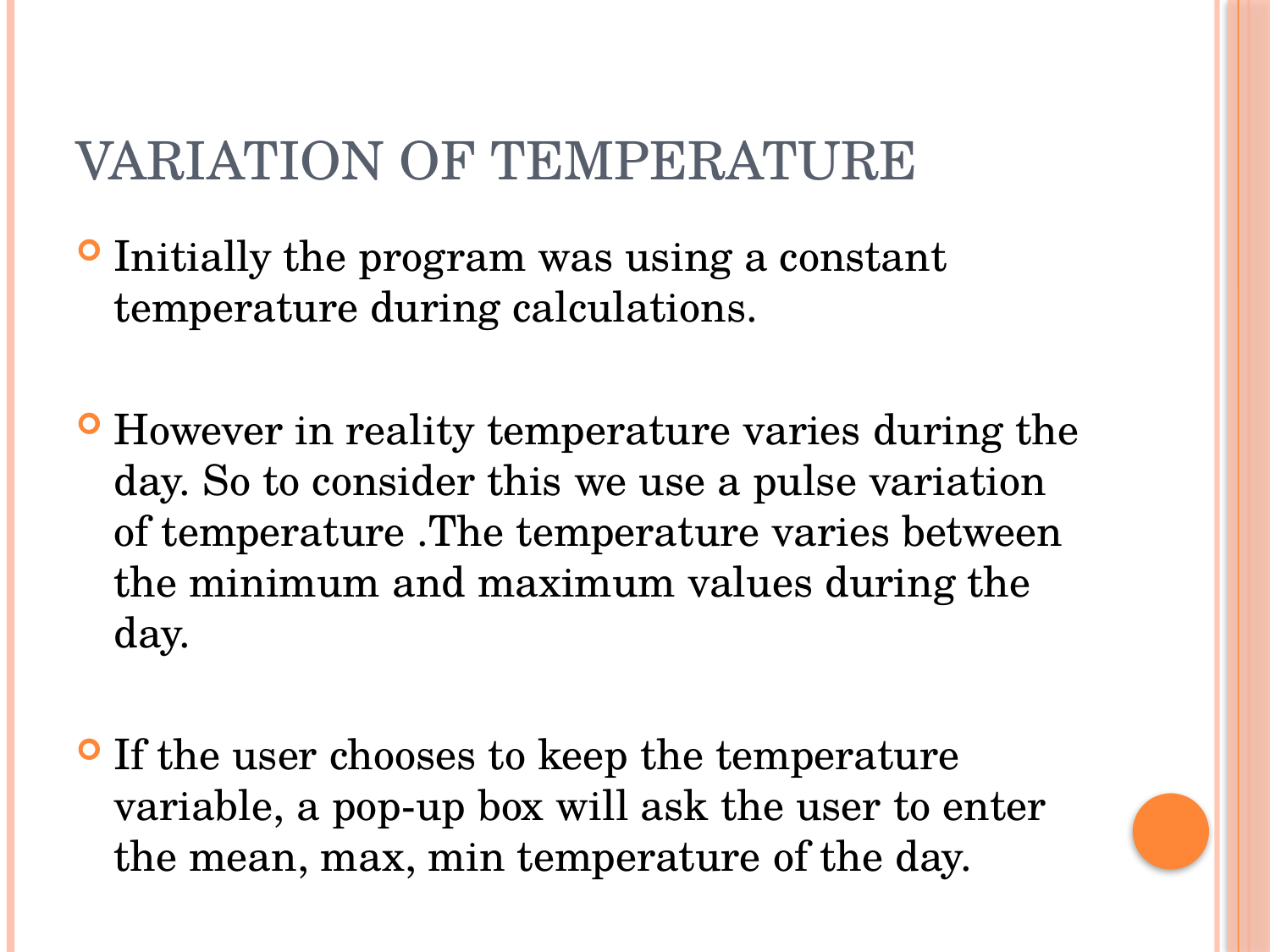

# Variation of temperature
Initially the program was using a constant temperature during calculations.

However in reality temperature varies during the day. So to consider this we use a pulse variation of temperature .The temperature varies between the minimum and maximum values during the day.

If the user chooses to keep the temperature variable, a pop-up box will ask the user to enter the mean, max, min temperature of the day.